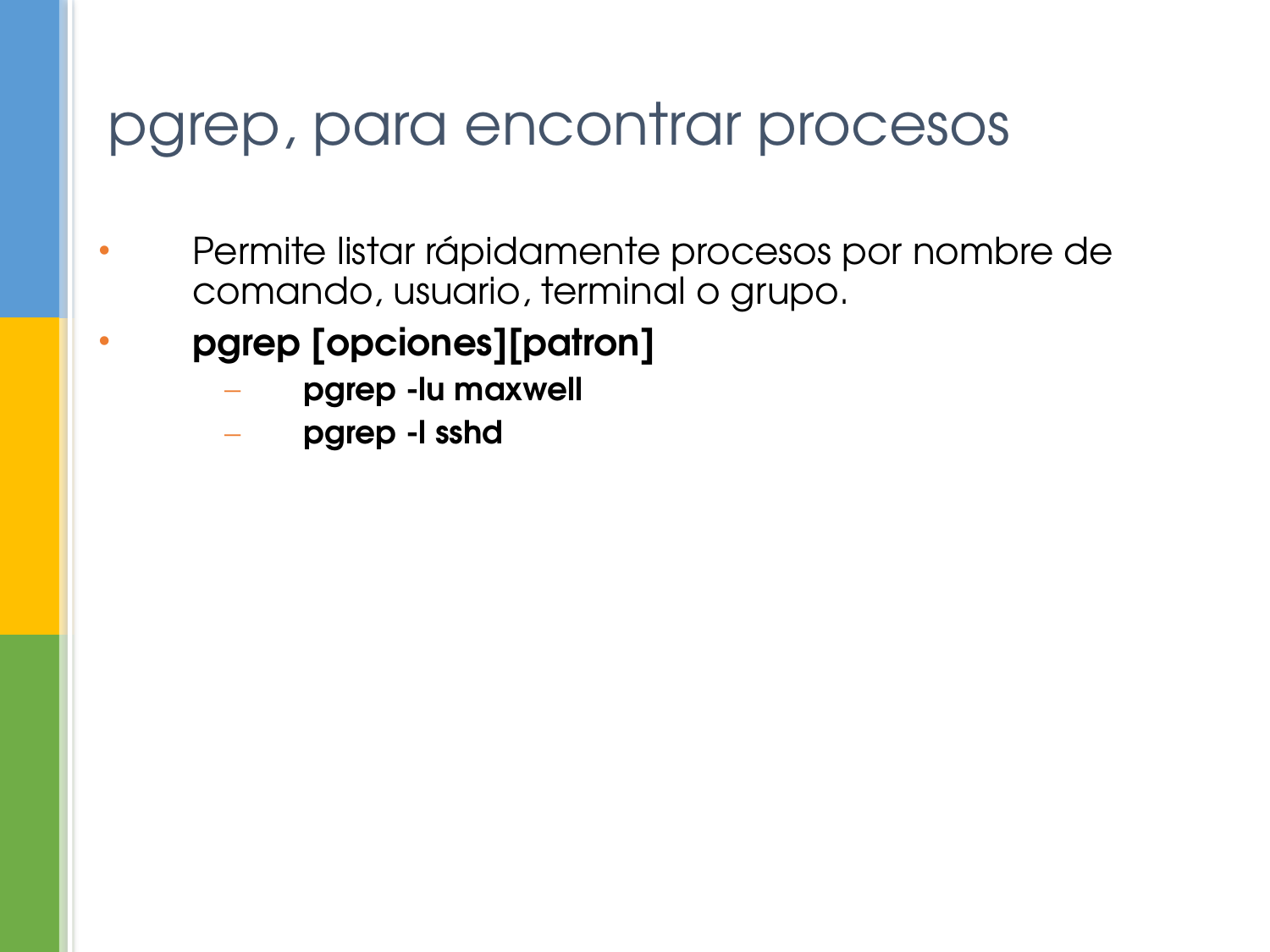

pgrep, para encontrar procesos
Permite listar rápidamente procesos por nombre de comando, usuario, terminal o grupo.
pgrep [opciones][patron]
pgrep -lu maxwell
pgrep -l sshd